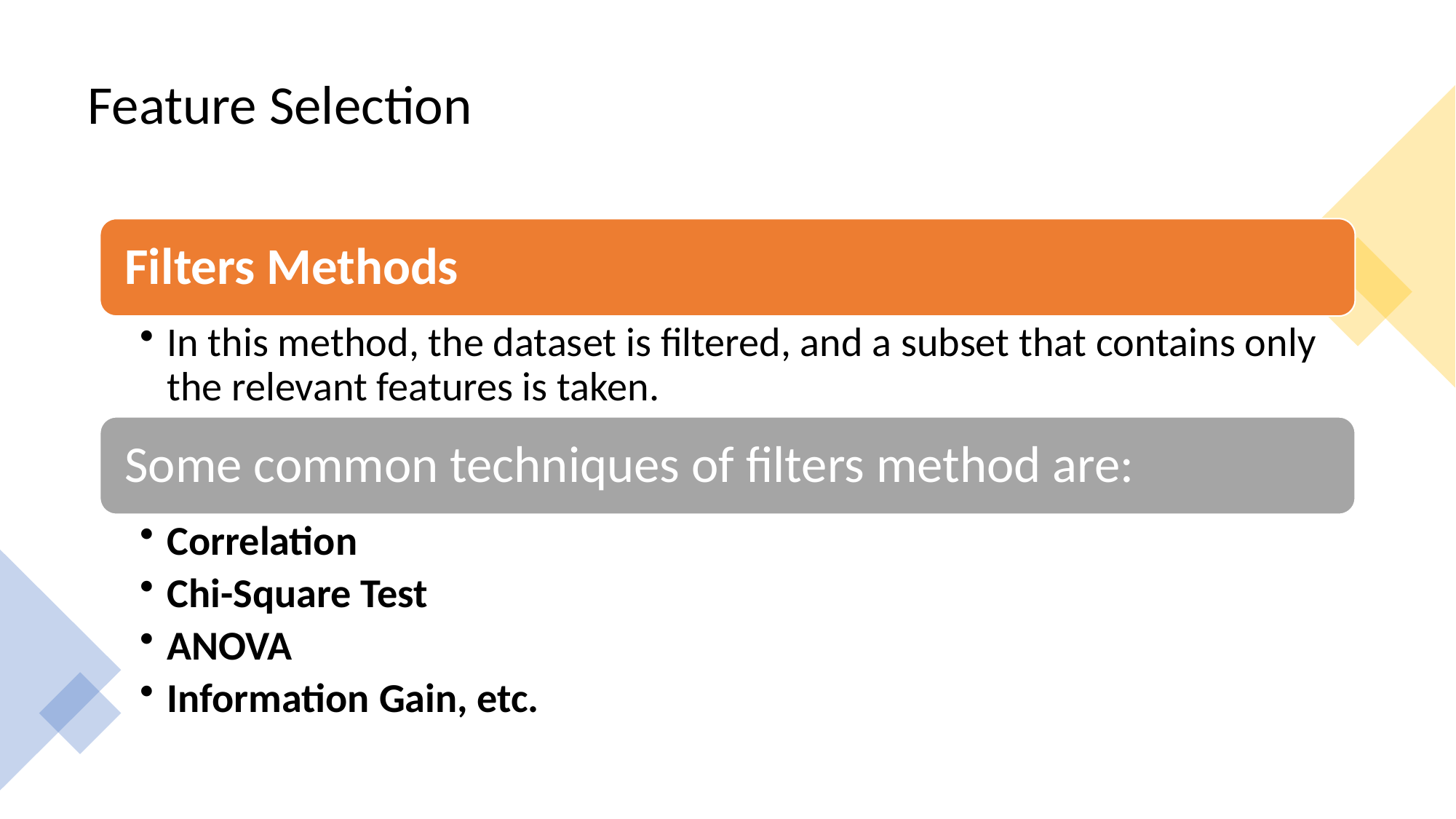

# Feature Selection

Filters Methods
In this method, the dataset is filtered, and a subset that contains only the relevant features is taken.
Some common techniques of filters method are:
Correlation
Chi-Square Test
ANOVA
Information Gain, etc.